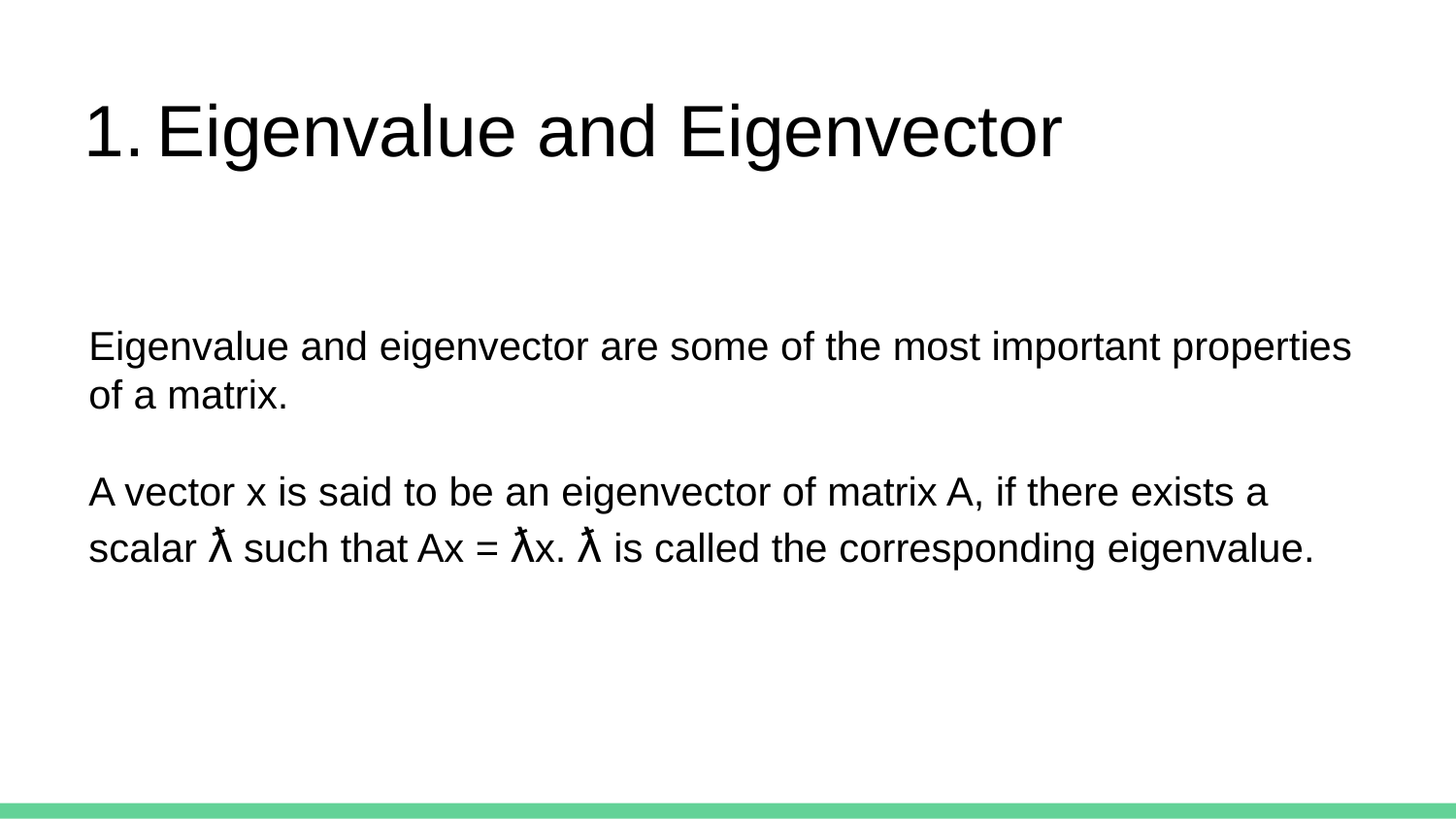

Eigenvalue and Eigenvector

Eigenvalue and eigenvector are some of the most important properties of a matrix.

A vector x is said to be an eigenvector of matrix A, if there exists a scalar ƛ such that Ax = ƛx. ƛ is called the corresponding eigenvalue.